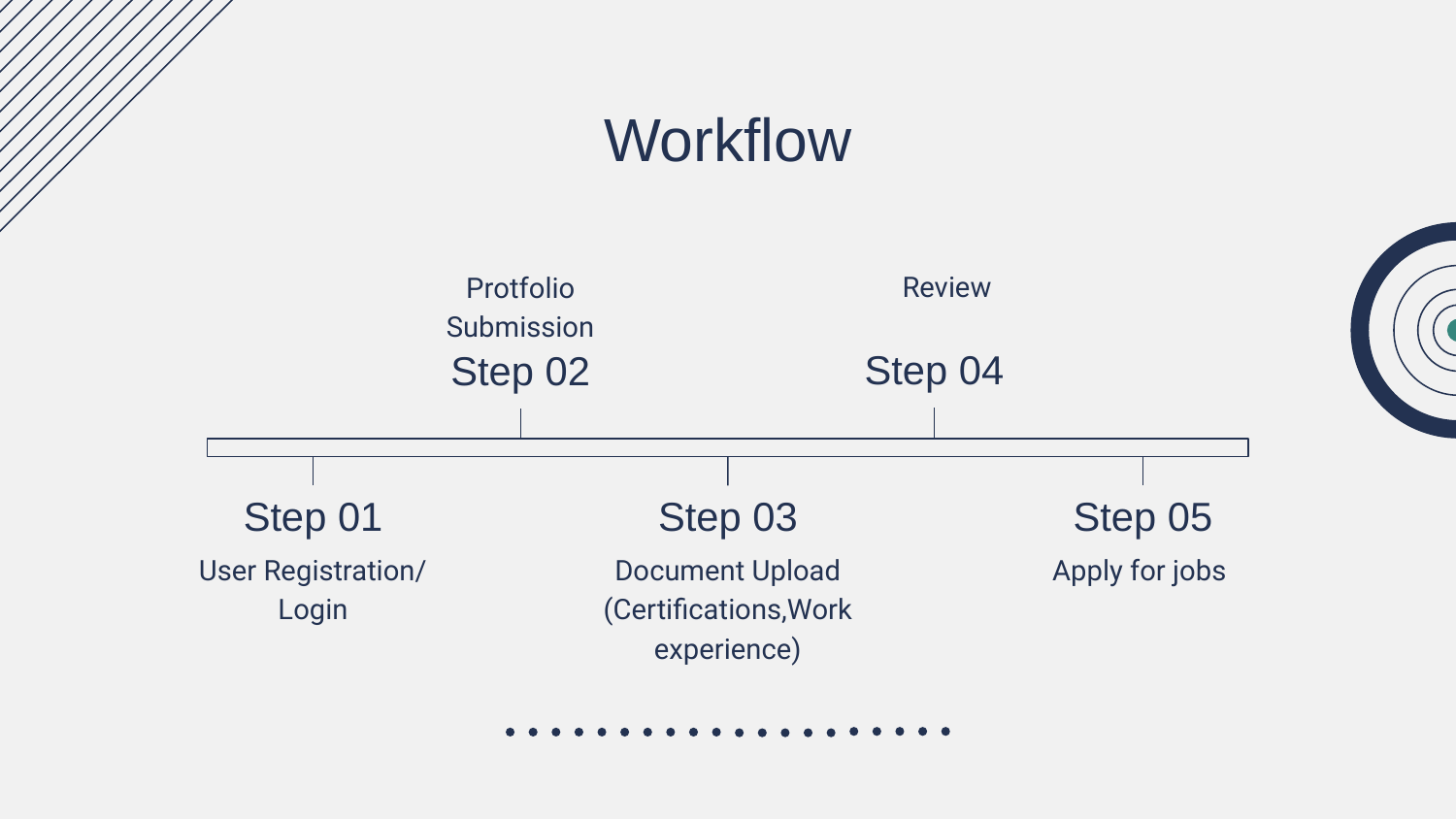

# Workflow
Review
Protfolio
Submission
Step 04
Step 02

Step 01
Step 03
Step 05
User Registration/
Login
Document Upload
(Certifications,Work experience)
Apply for jobs